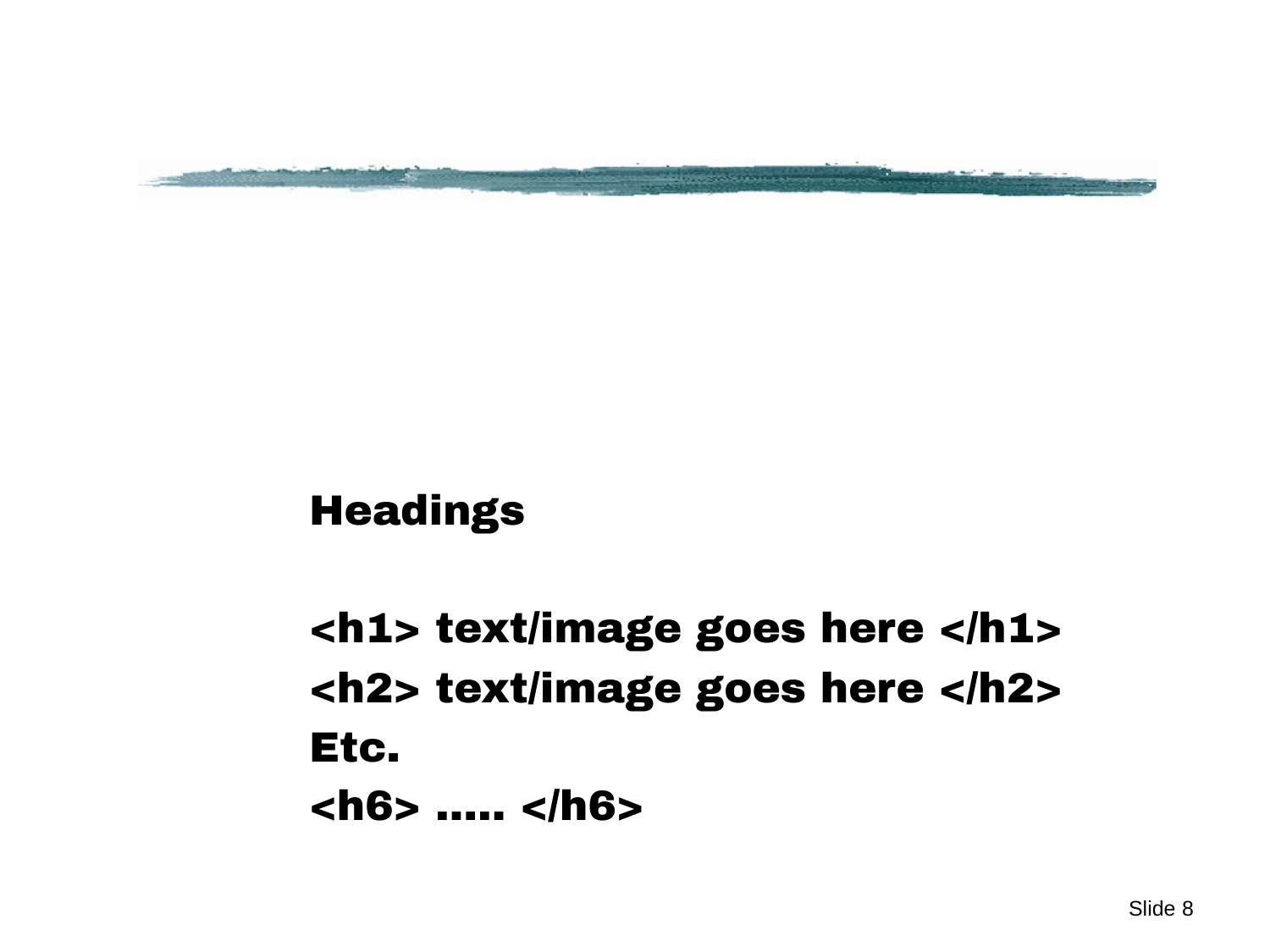

#
Headings

<h1> text/image goes here </h1>
<h2> text/image goes here </h2>
Etc.
<h6> ….. </h6>
Slide 8